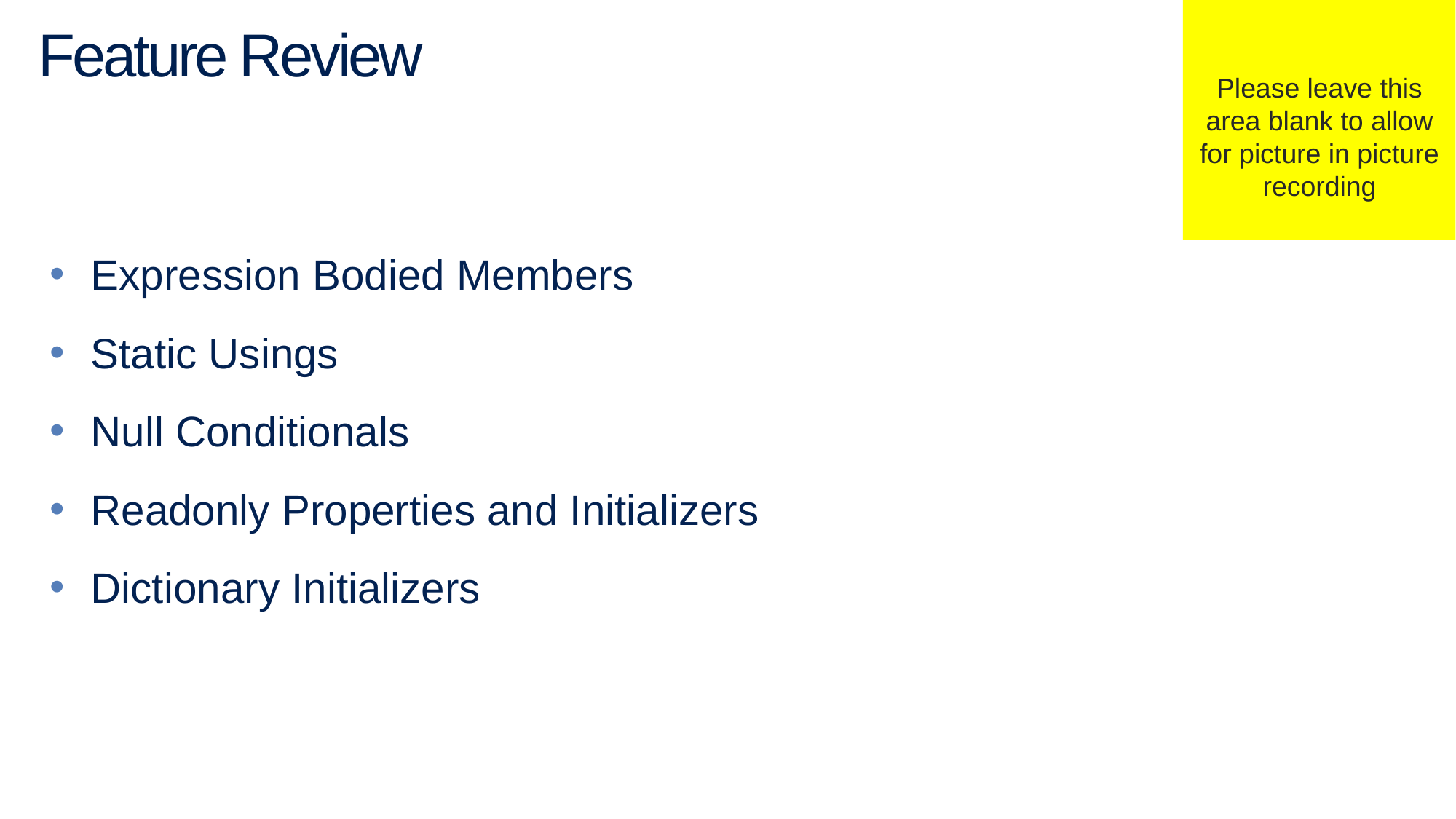

Please leave this area blank to allow for picture in picture recording

# Feature Review
Expression Bodied Members
Static Usings
Null Conditionals
Readonly Properties and Initializers
Dictionary Initializers